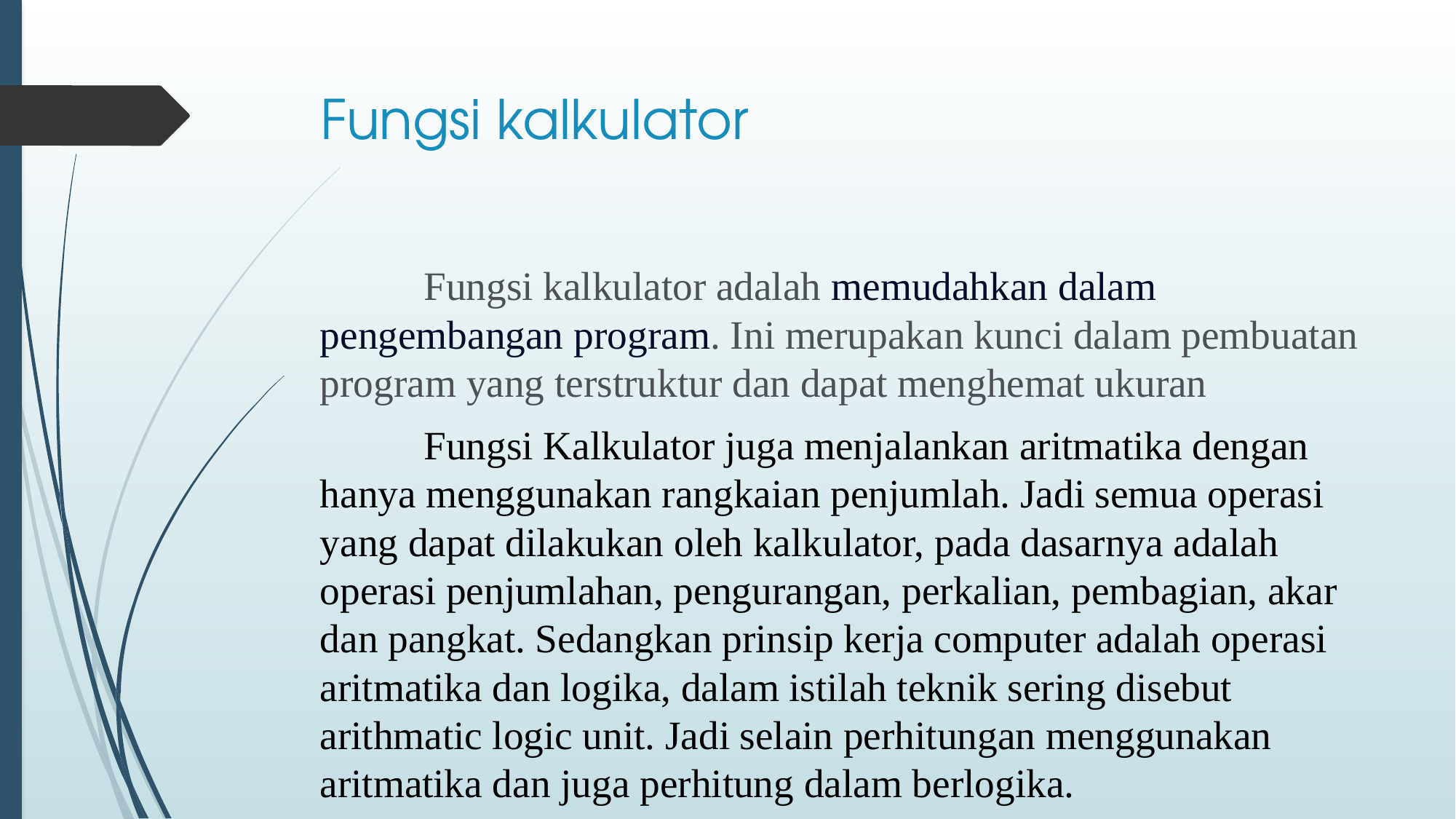

# Fungsi kalkulator
 	Fungsi kalkulator adalah memudahkan dalam pengembangan program. Ini merupakan kunci dalam pembuatan program yang terstruktur dan dapat menghemat ukuran
	Fungsi Kalkulator juga menjalankan aritmatika dengan hanya menggunakan rangkaian penjumlah. Jadi semua operasi yang dapat dilakukan oleh kalkulator, pada dasarnya adalah operasi penjumlahan, pengurangan, perkalian, pembagian, akar dan pangkat. Sedangkan prinsip kerja computer adalah operasi aritmatika dan logika, dalam istilah teknik sering disebut arithmatic logic unit. Jadi selain perhitungan menggunakan aritmatika dan juga perhitung dalam berlogika.